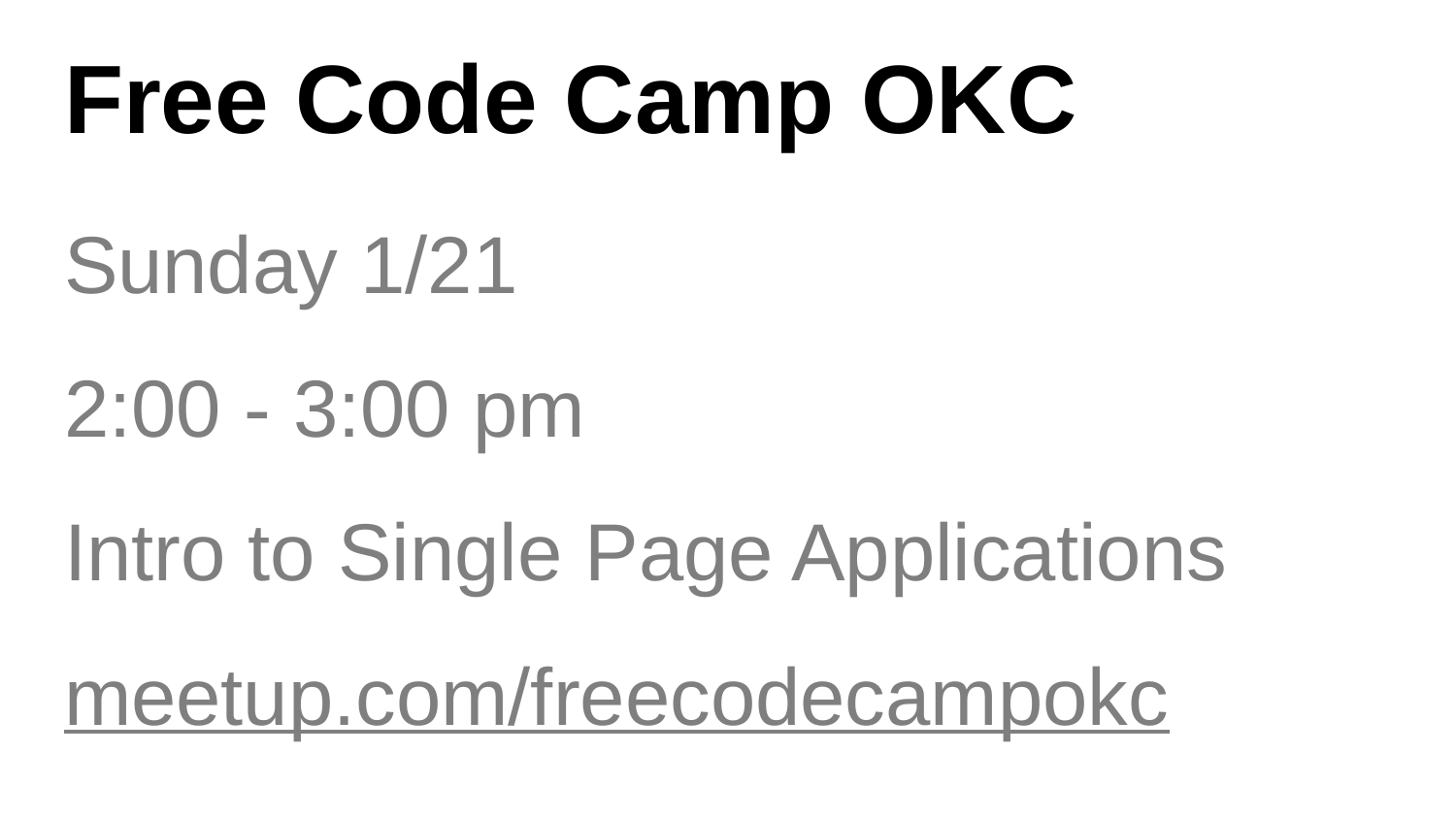

# Free Code Camp OKC
Sunday 1/21
2:00 - 3:00 pm
Intro to Single Page Applications
meetup.com/freecodecampokc